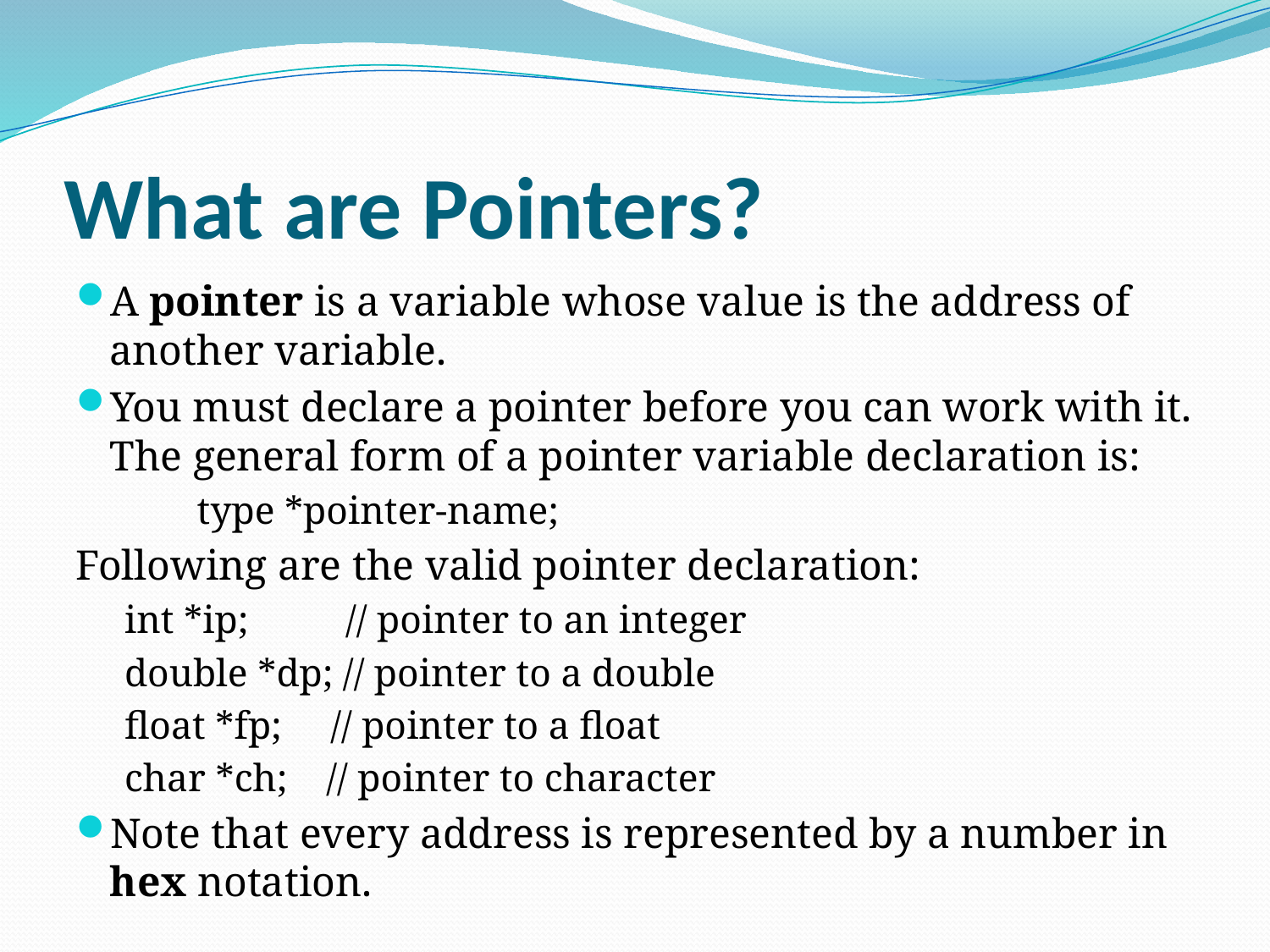

# What are Pointers?
A pointer is a variable whose value is the address of another variable.
You must declare a pointer before you can work with it. The general form of a pointer variable declaration is:
type *pointer-name;
Following are the valid pointer declaration:
int *ip;          // pointer to an integer
double *dp; // pointer to a double
float *fp;     // pointer to a float
char *ch;    // pointer to character
Note that every address is represented by a number in hex notation.